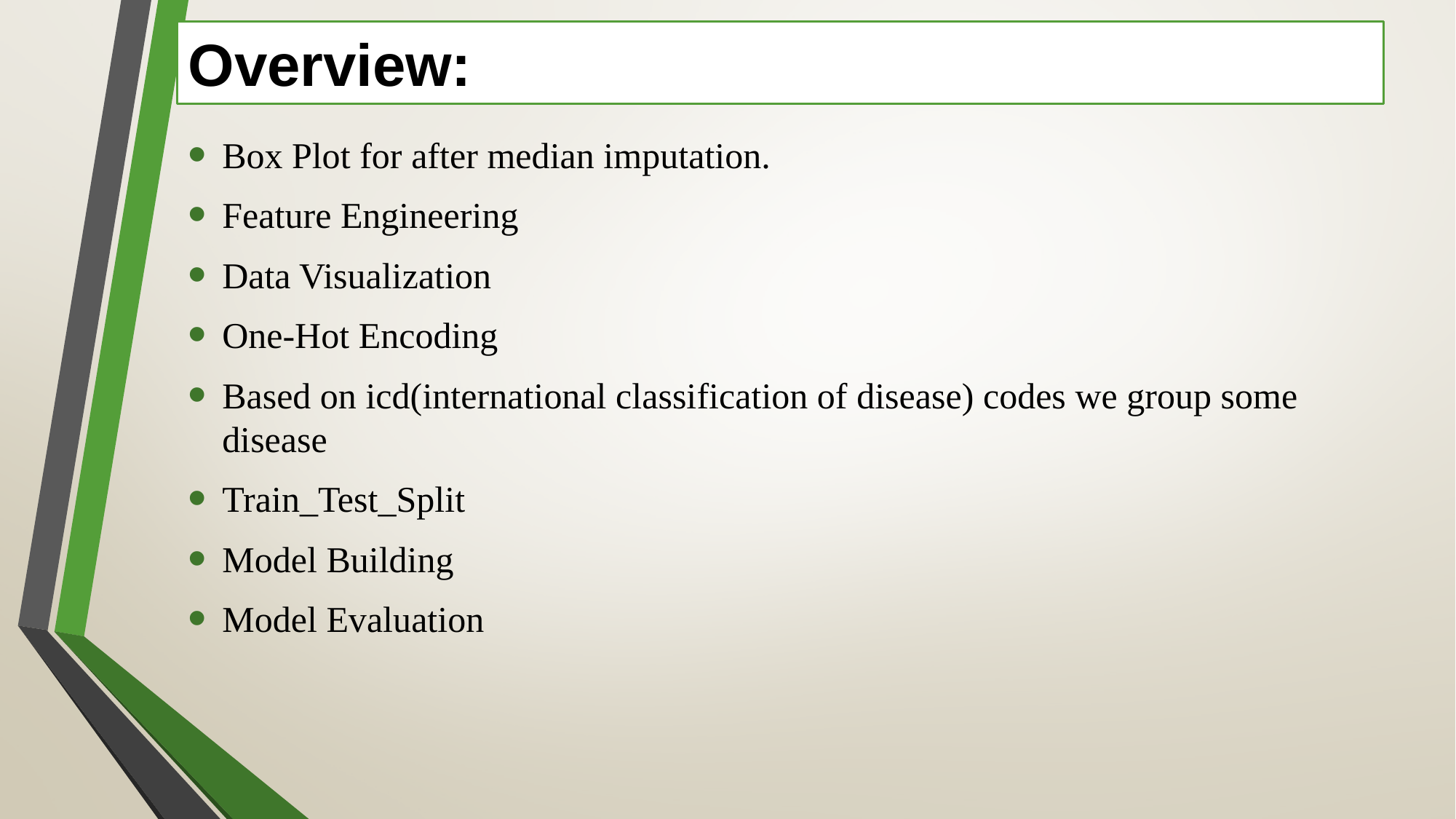

# Overview:
Box Plot for after median imputation.
Feature Engineering
Data Visualization
One-Hot Encoding
Based on icd(international classification of disease) codes we group some disease
Train_Test_Split
Model Building
Model Evaluation